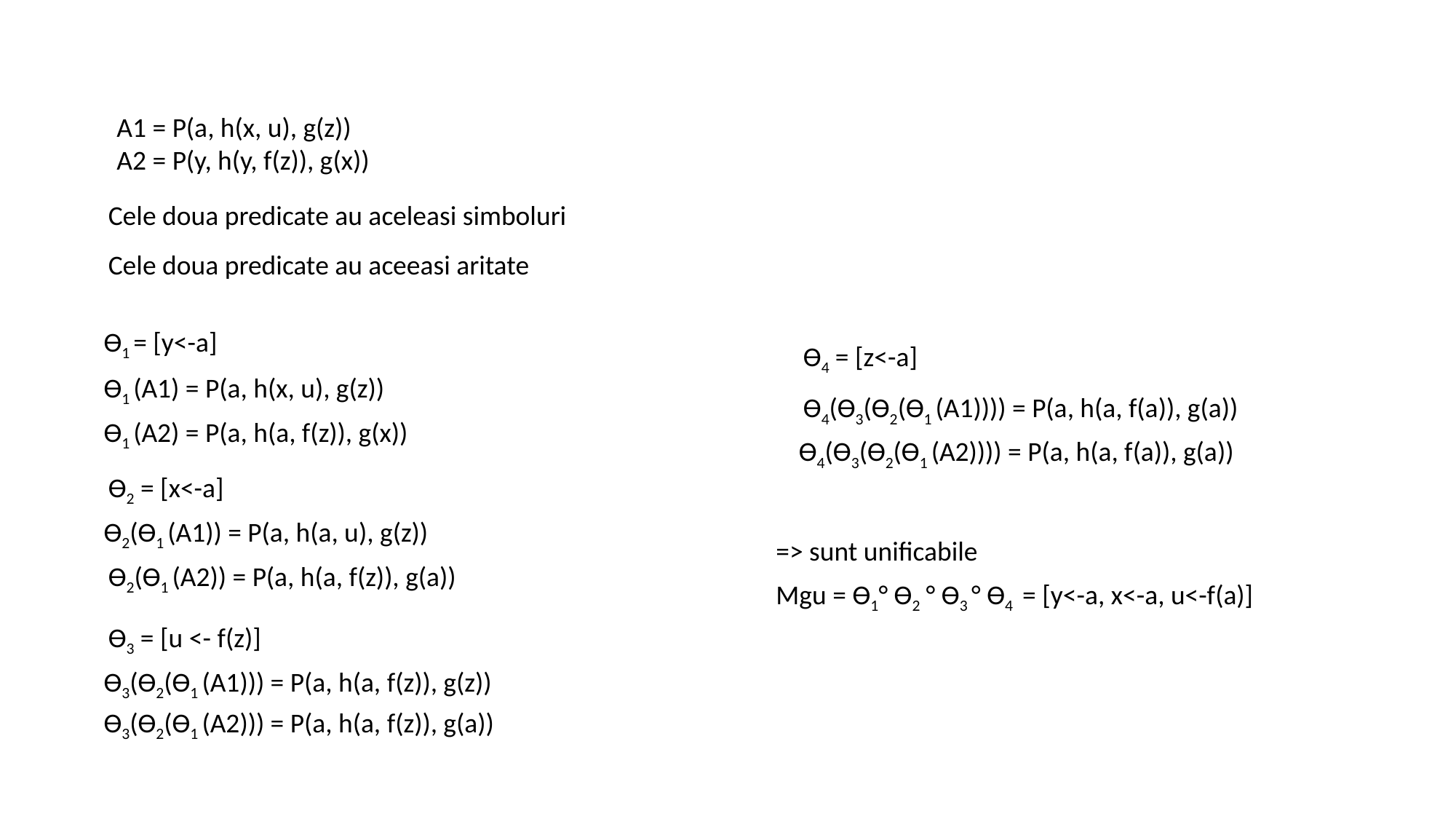

A1 = P(a, h(x, u), g(z))
A2 = P(y, h(y, f(z)), g(x))

Cele doua predicate au aceleasi simboluri
Cele doua predicate au aceeasi aritate

ϴ1 = [y<-a]
ϴ4 = [z<-a]
ϴ1 (A1) = P(a, h(x, u), g(z))
ϴ4(ϴ3(ϴ2(ϴ1 (A1)))) = P(a, h(a, f(a)), g(a))
ϴ1 (A2) = P(a, h(a, f(z)), g(x))
ϴ4(ϴ3(ϴ2(ϴ1 (A2)))) = P(a, h(a, f(a)), g(a))
ϴ2 = [x<-a]

ϴ2(ϴ1 (A1)) = P(a, h(a, u), g(z))
=> sunt unificabile
ϴ2(ϴ1 (A2)) = P(a, h(a, f(z)), g(a))
Mgu = ϴ1° ϴ2 ° ϴ3 ° ϴ4  = [y<-a, x<-a, u<-f(a)]
ϴ3 = [u <- f(z)]
ϴ3(ϴ2(ϴ1 (A1))) = P(a, h(a, f(z)), g(z))
ϴ3(ϴ2(ϴ1 (A2))) = P(a, h(a, f(z)), g(a))